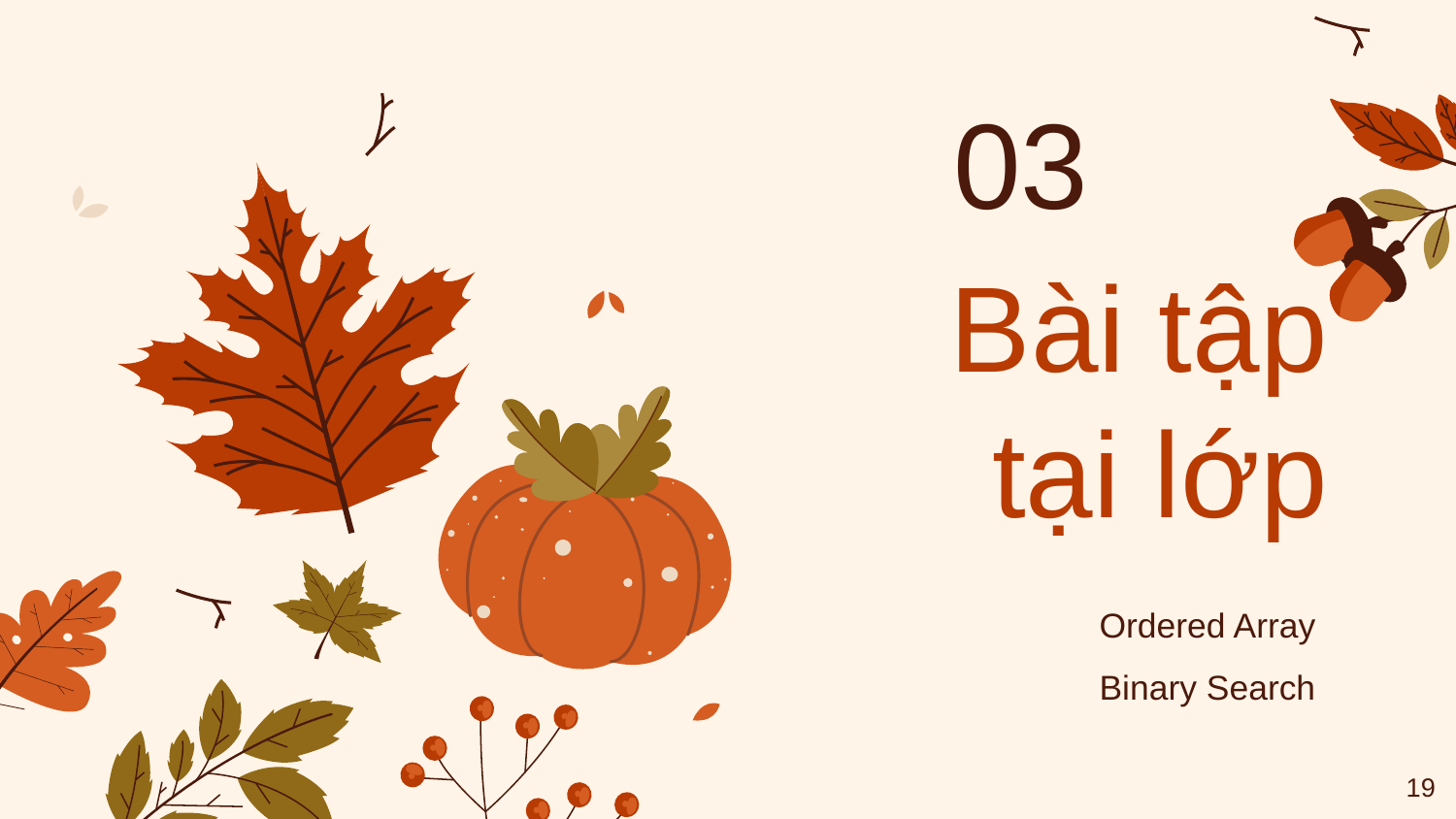

03
# Bài tập tại lớp
Ordered Array
Binary Search
19